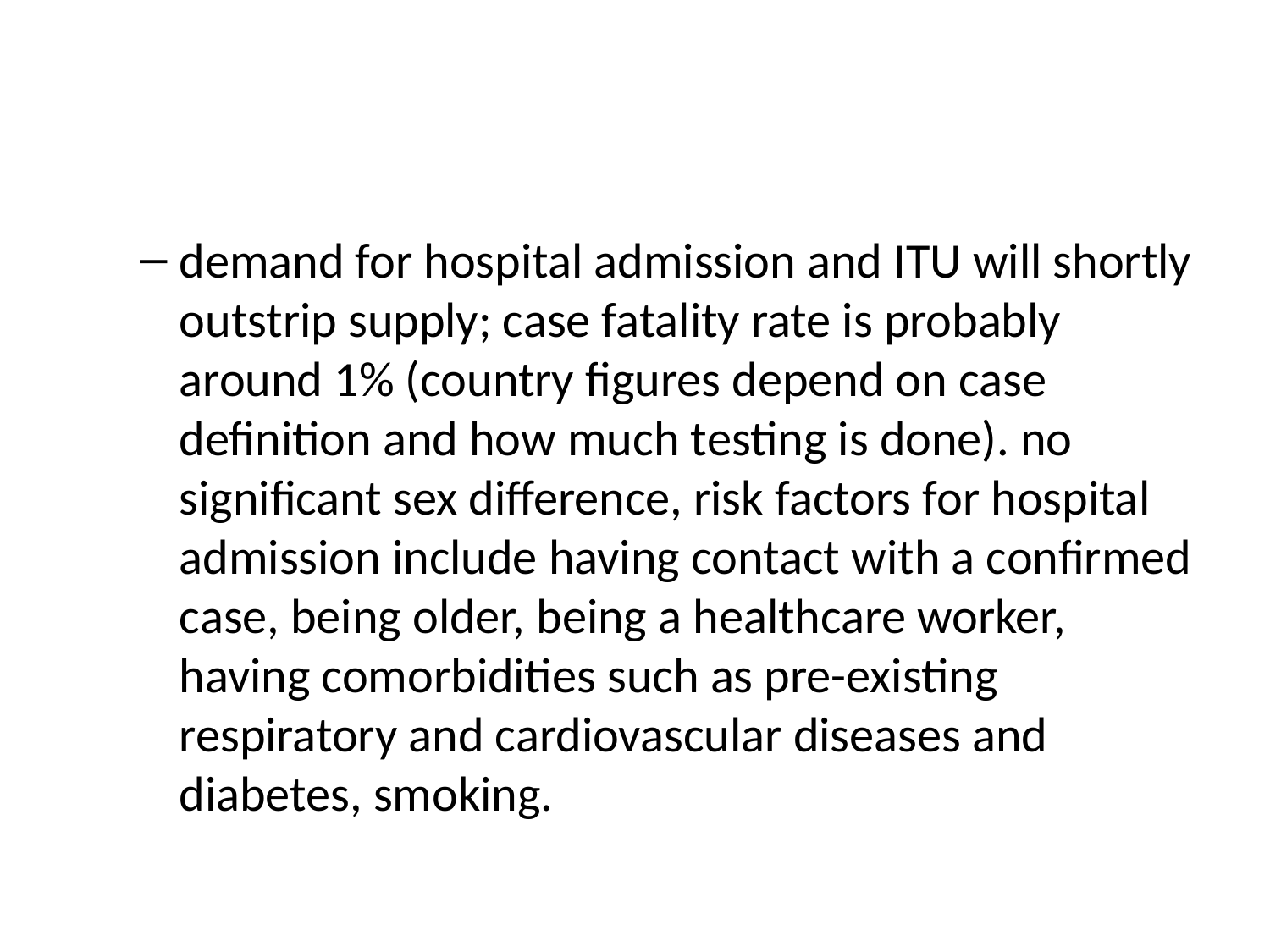

demand for hospital admission and ITU will shortly outstrip supply; case fatality rate is probably around 1% (country figures depend on case definition and how much testing is done). no significant sex difference, risk factors for hospital admission include having contact with a confirmed case, being older, being a healthcare worker, having comorbidities such as pre-existing respiratory and cardiovascular diseases and diabetes, smoking.